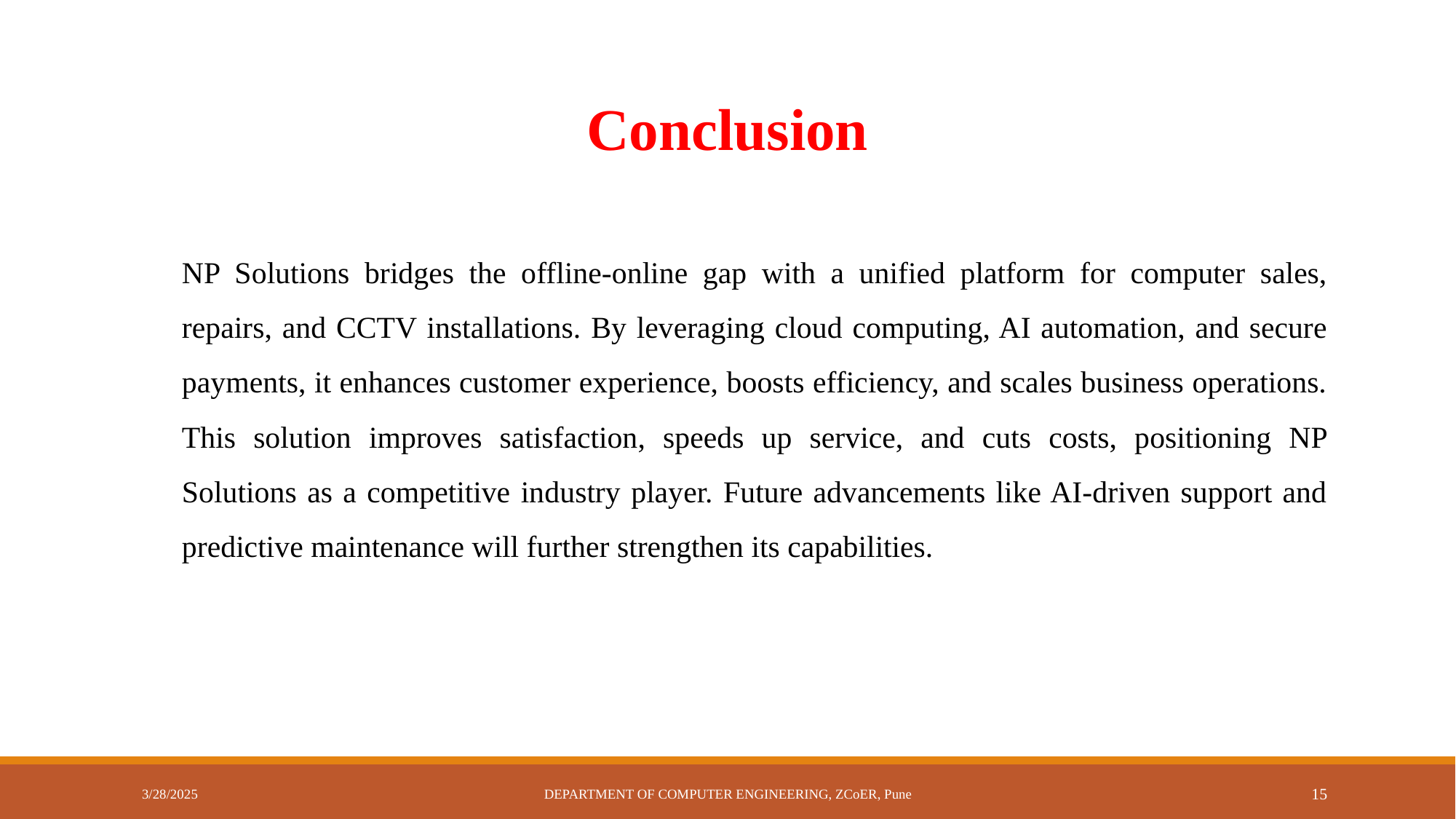

# Conclusion
NP Solutions bridges the offline-online gap with a unified platform for computer sales, repairs, and CCTV installations. By leveraging cloud computing, AI automation, and secure payments, it enhances customer experience, boosts efficiency, and scales business operations. This solution improves satisfaction, speeds up service, and cuts costs, positioning NP Solutions as a competitive industry player. Future advancements like AI-driven support and predictive maintenance will further strengthen its capabilities.
3/28/2025
DEPARTMENT OF COMPUTER ENGINEERING, ZCoER, Pune
15